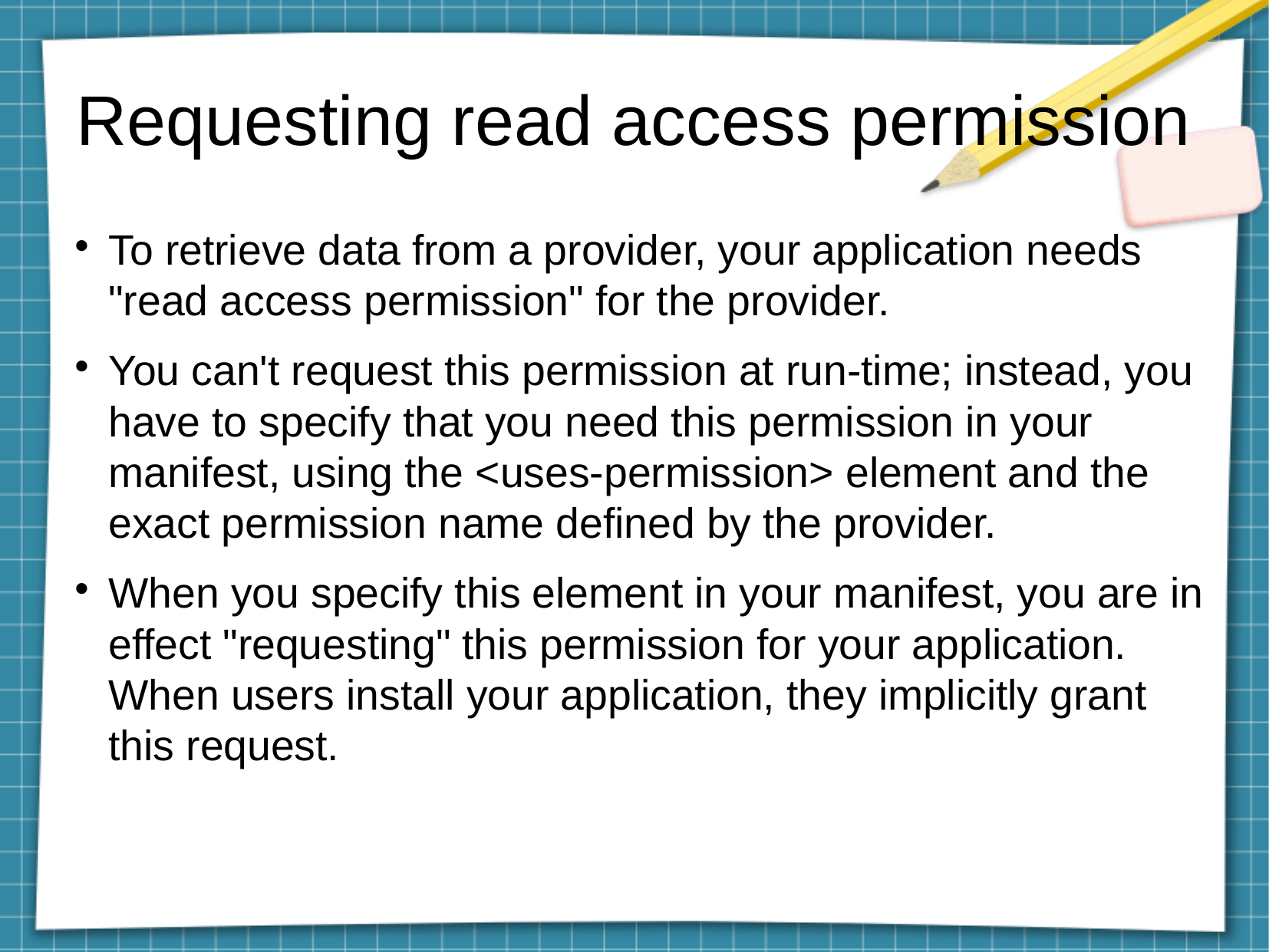

Requesting read access permission
To retrieve data from a provider, your application needs "read access permission" for the provider.
You can't request this permission at run-time; instead, you have to specify that you need this permission in your manifest, using the <uses-permission> element and the exact permission name defined by the provider.
When you specify this element in your manifest, you are in effect "requesting" this permission for your application. When users install your application, they implicitly grant this request.